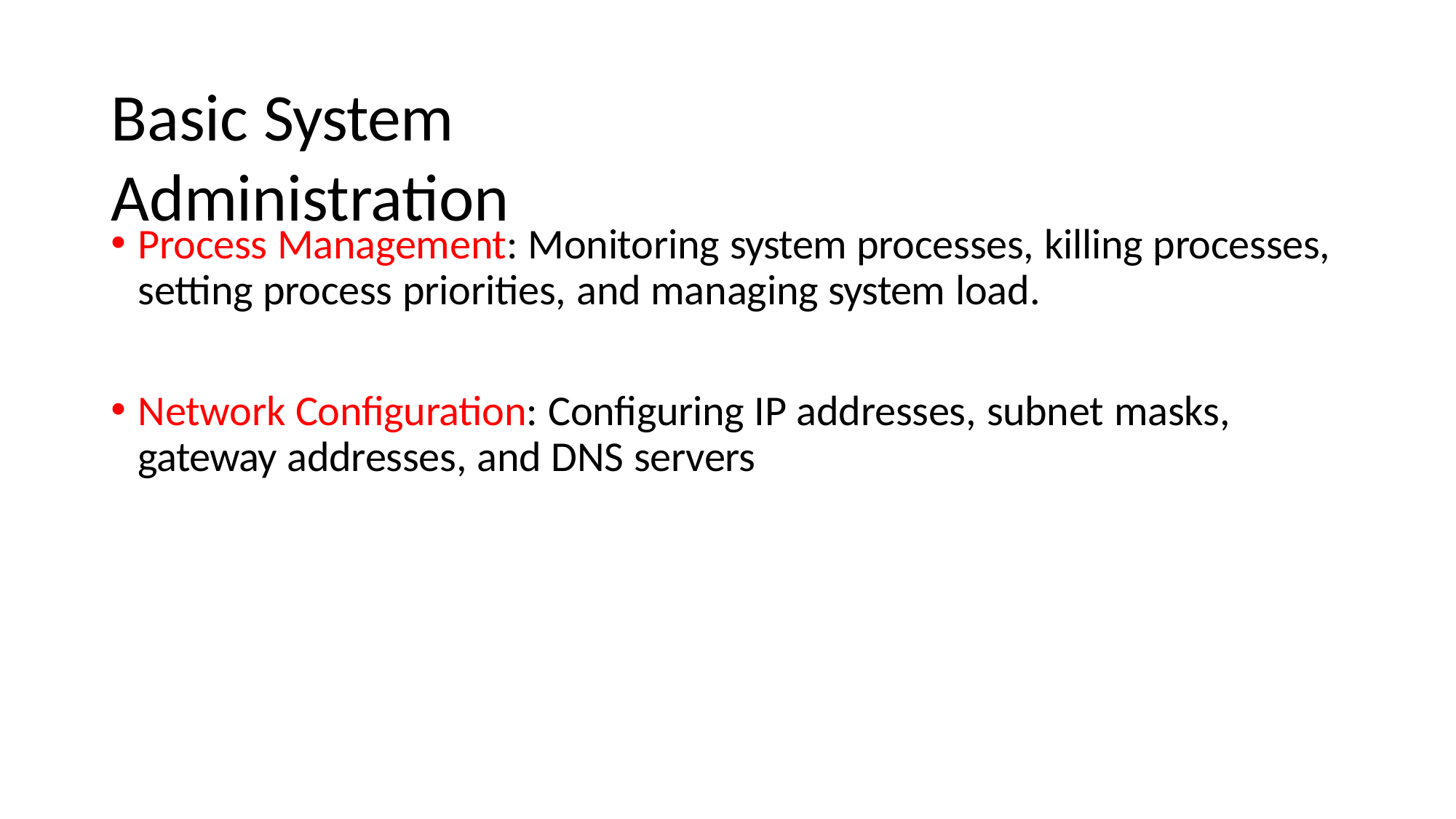

# Basic System Administration
Process Management: Monitoring system processes, killing processes,  setting process priorities, and managing system load.

Network Configuration: Configuring IP addresses, subnet masks,  gateway addresses, and DNS servers